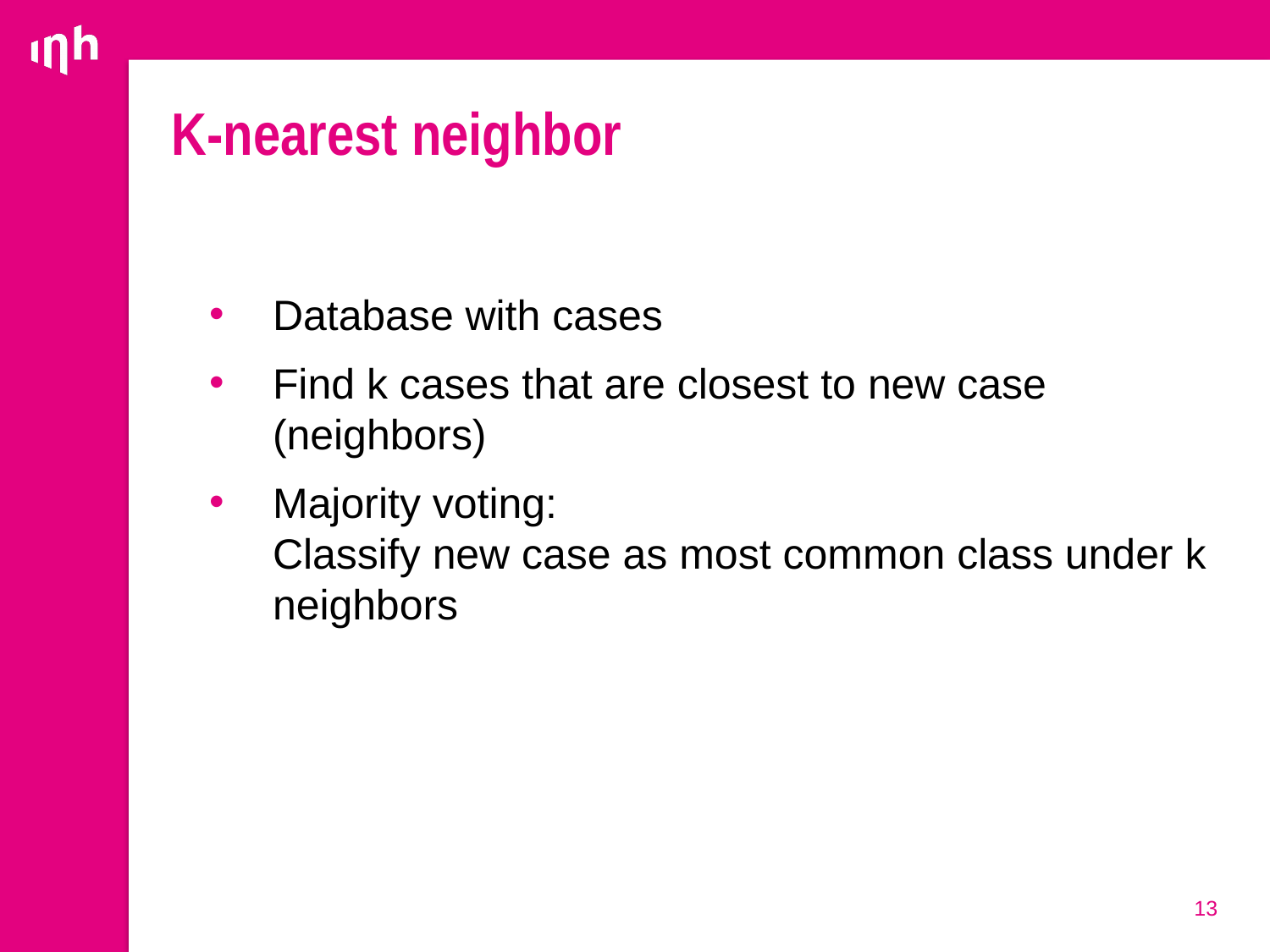

# K-nearest neighbor
Database with cases
Find k cases that are closest to new case (neighbors)
Majority voting:
Classify new case as most common class under k neighbors

13